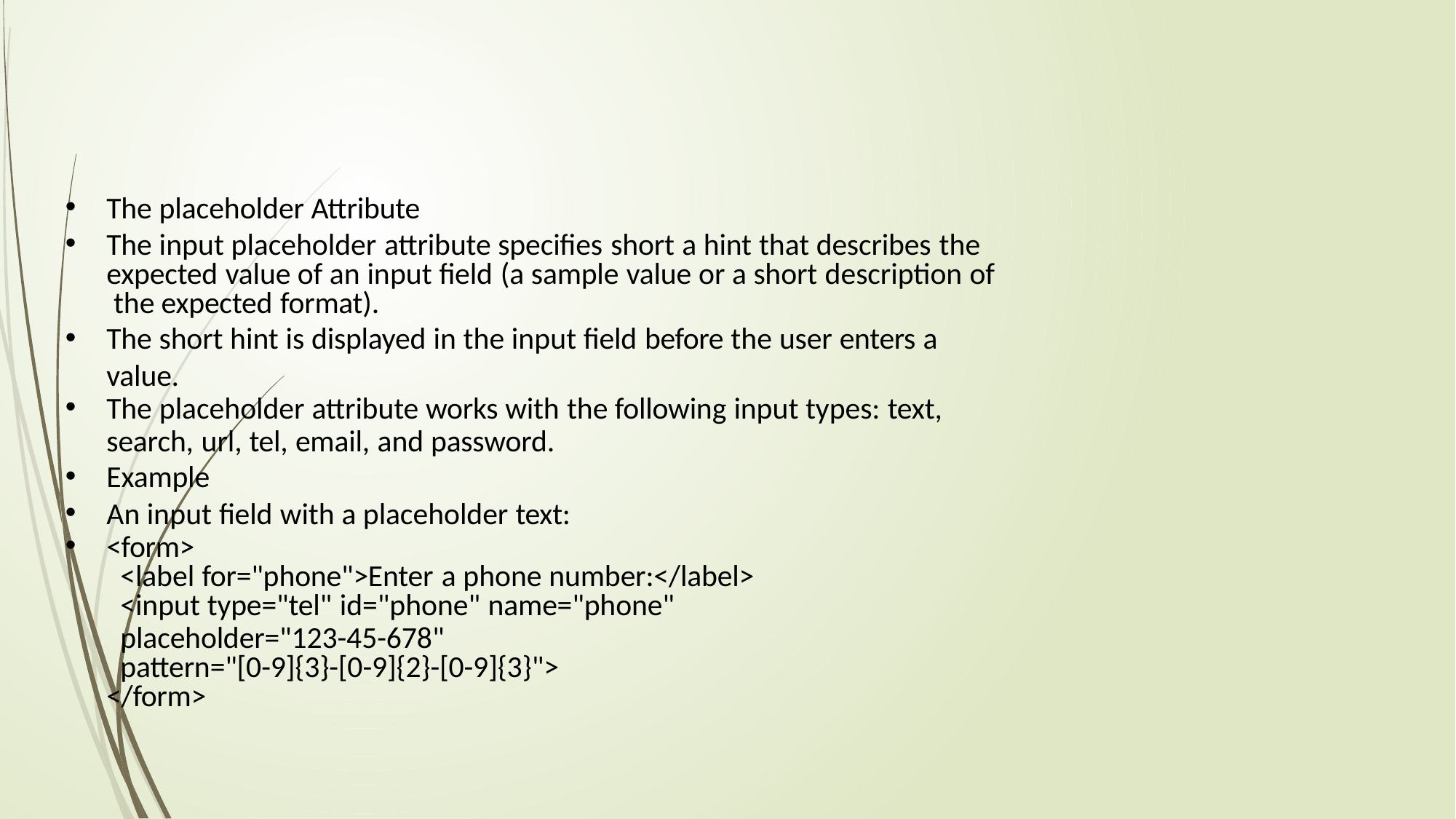

The placeholder Attribute
The input placeholder attribute specifies short a hint that describes the  expected value of an input field (a sample value or a short description of  the expected format).
The short hint is displayed in the input field before the user enters a value.
The placeholder attribute works with the following input types: text,
search, url, tel, email, and password.
Example
An input field with a placeholder text:
<form>
<label for="phone">Enter a phone number:</label>
<input type="tel" id="phone" name="phone"
placeholder="123-45-678"  pattern="[0-9]{3}-[0-9]{2}-[0-9]{3}">
</form>